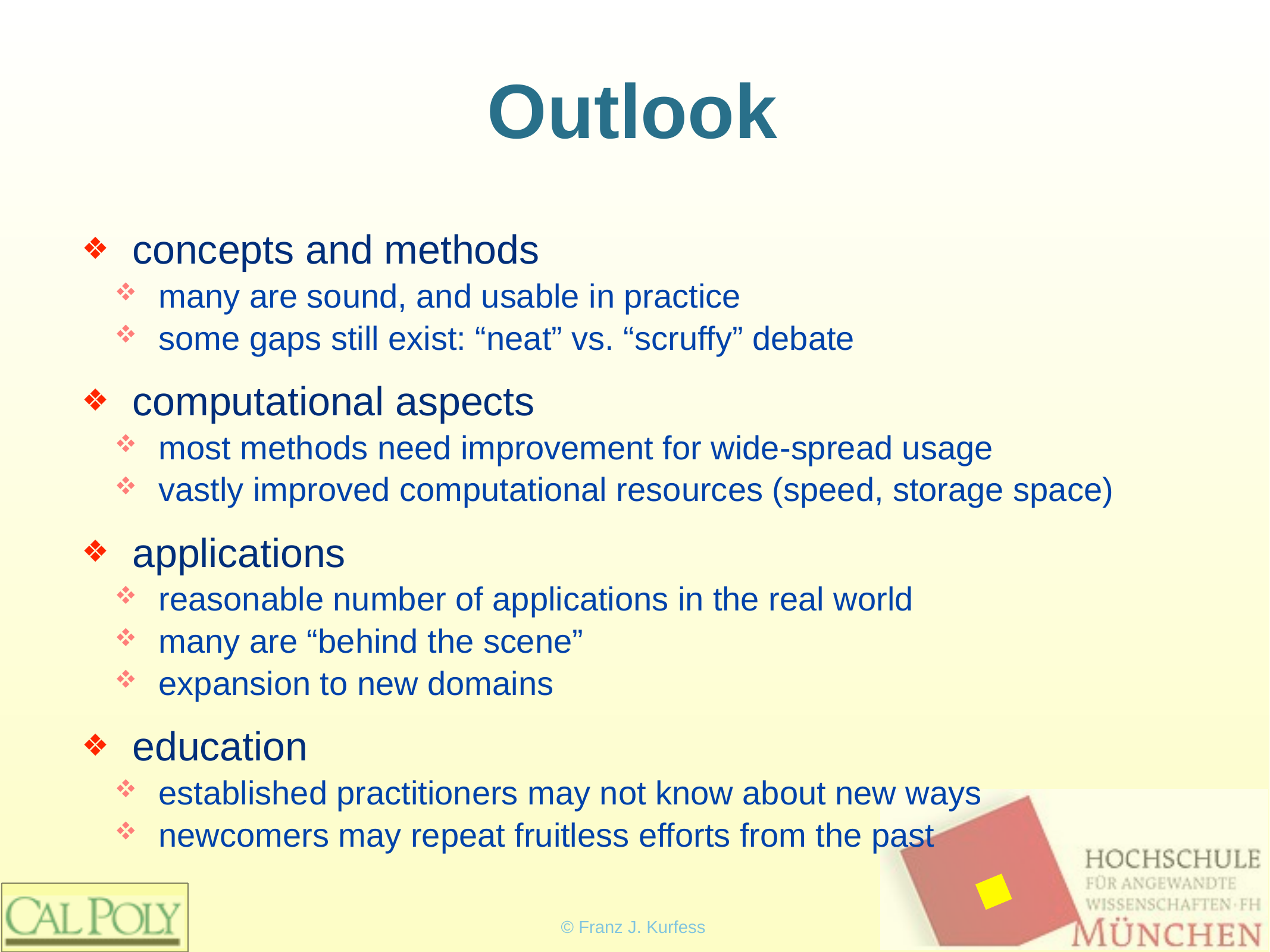

# Outlook
concepts and methods
many are sound, and usable in practice
some gaps still exist: “neat” vs. “scruffy” debate
computational aspects
most methods need improvement for wide-spread usage
vastly improved computational resources (speed, storage space)
applications
reasonable number of applications in the real world
many are “behind the scene”
expansion to new domains
education
established practitioners may not know about new ways
newcomers may repeat fruitless efforts from the past
61